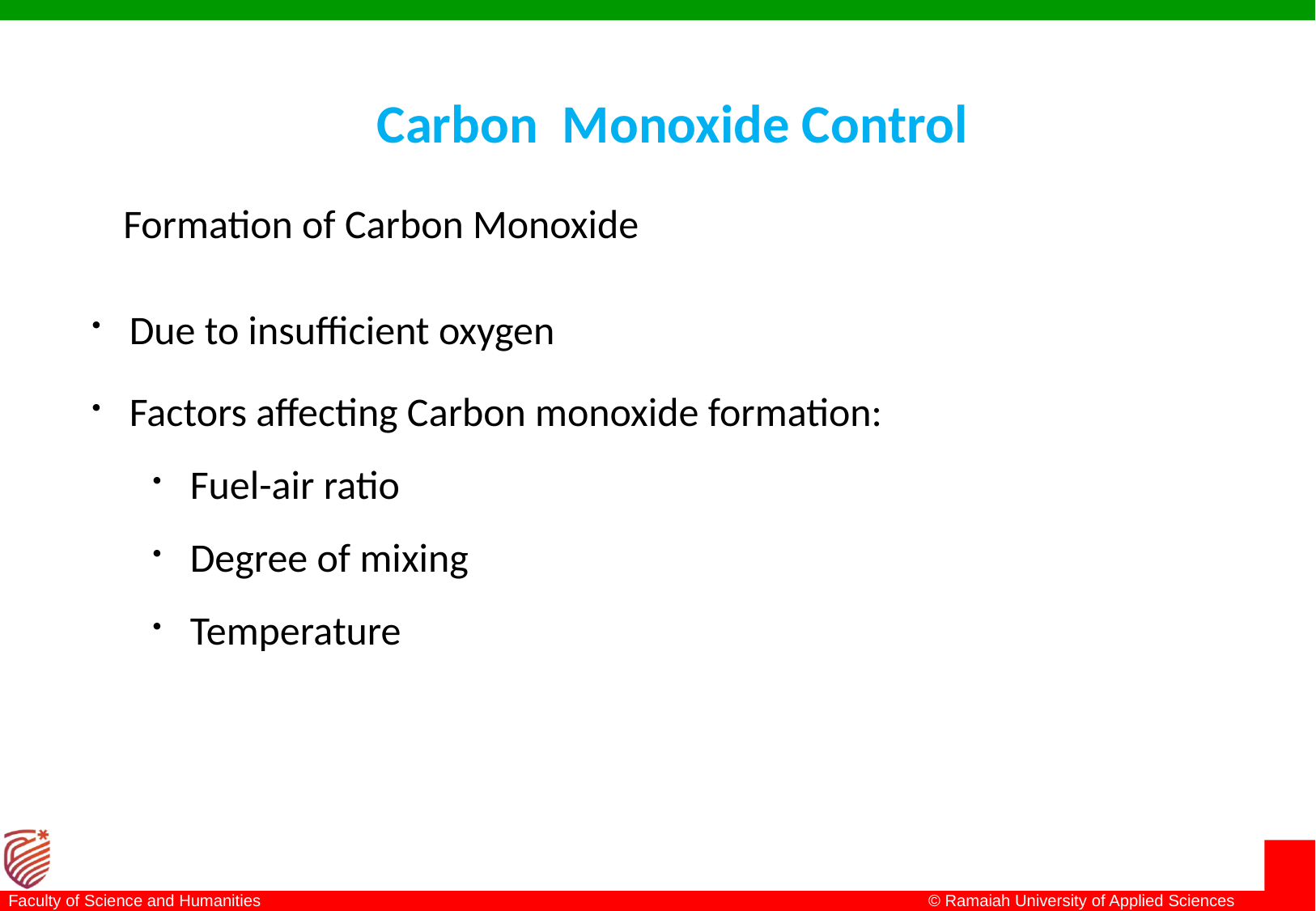

Carbon  Monoxide Control
# Formation of Carbon Monoxide
Due to insufficient oxygen
Factors affecting Carbon monoxide formation:
Fuel-air ratio
Degree of mixing
Temperature